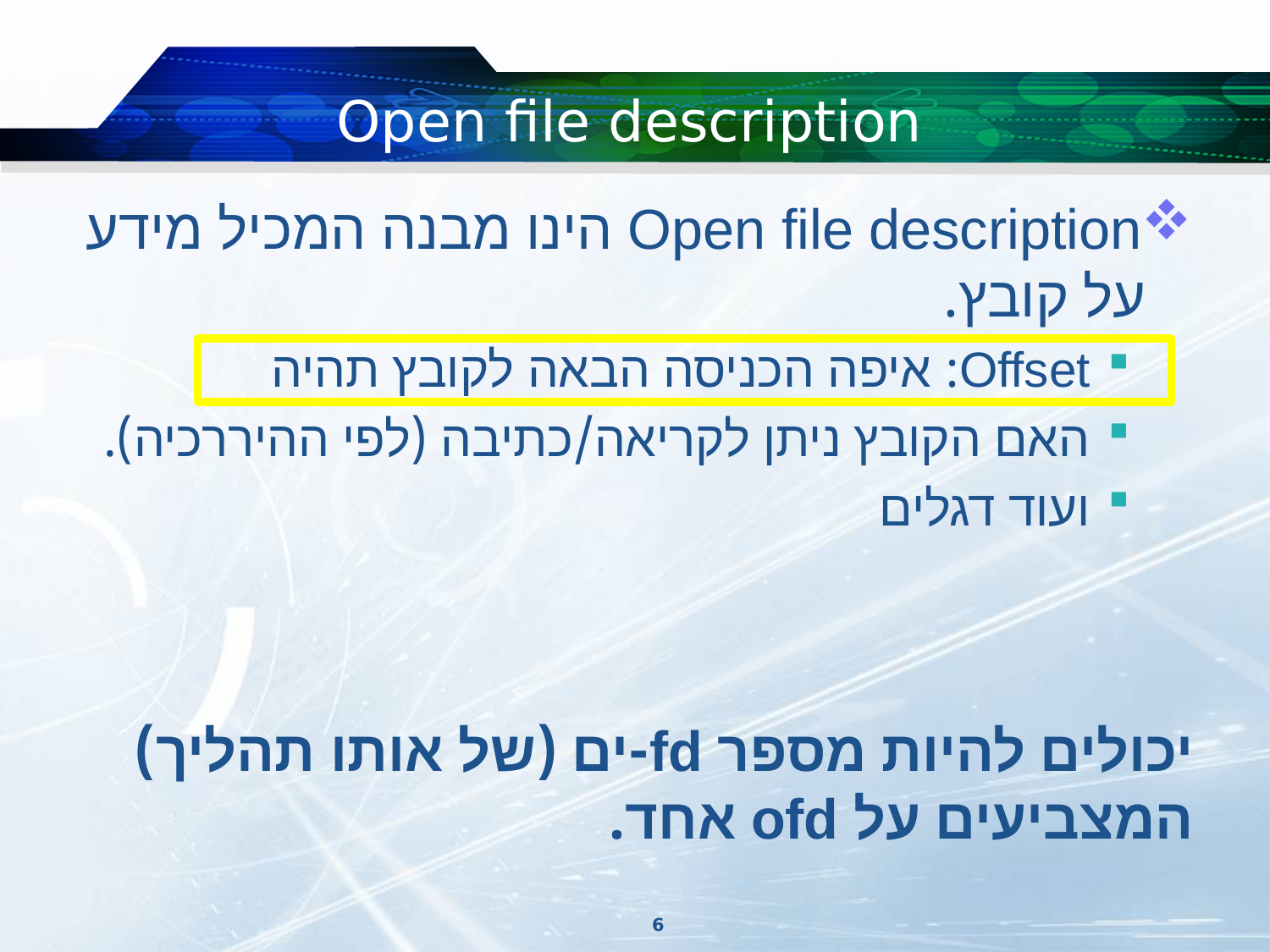

# Open file description
Open file description הינו מבנה המכיל מידע על קובץ.
Offset: איפה הכניסה הבאה לקובץ תהיה
האם הקובץ ניתן לקריאה/כתיבה (לפי ההיררכיה).
ועוד דגלים

יכולים להיות מספר fd-ים (של אותו תהליך) המצביעים על ofd אחד.

6